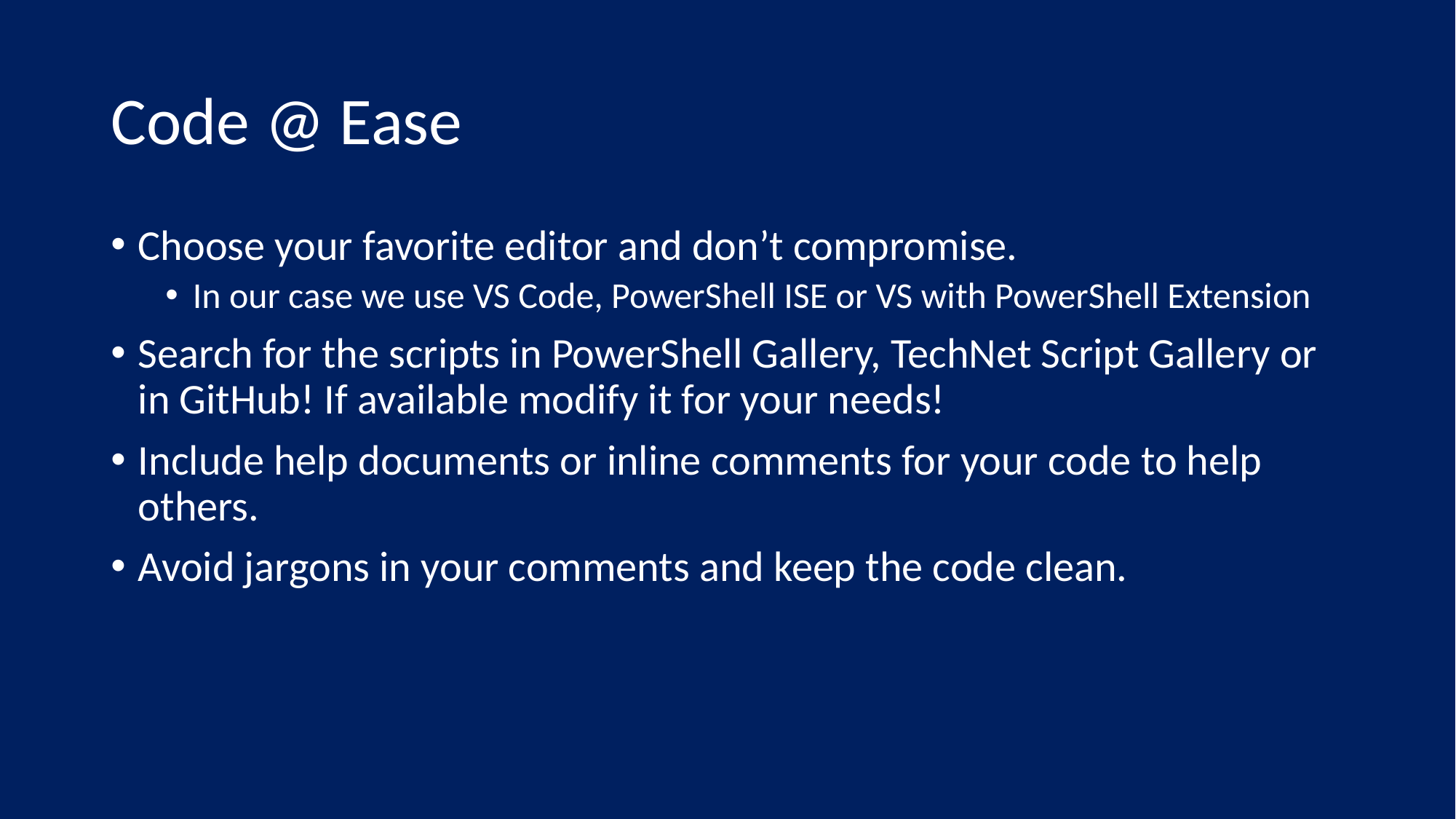

# Code @ Ease
Choose your favorite editor and don’t compromise.
In our case we use VS Code, PowerShell ISE or VS with PowerShell Extension
Search for the scripts in PowerShell Gallery, TechNet Script Gallery or in GitHub! If available modify it for your needs!
Include help documents or inline comments for your code to help others.
Avoid jargons in your comments and keep the code clean.